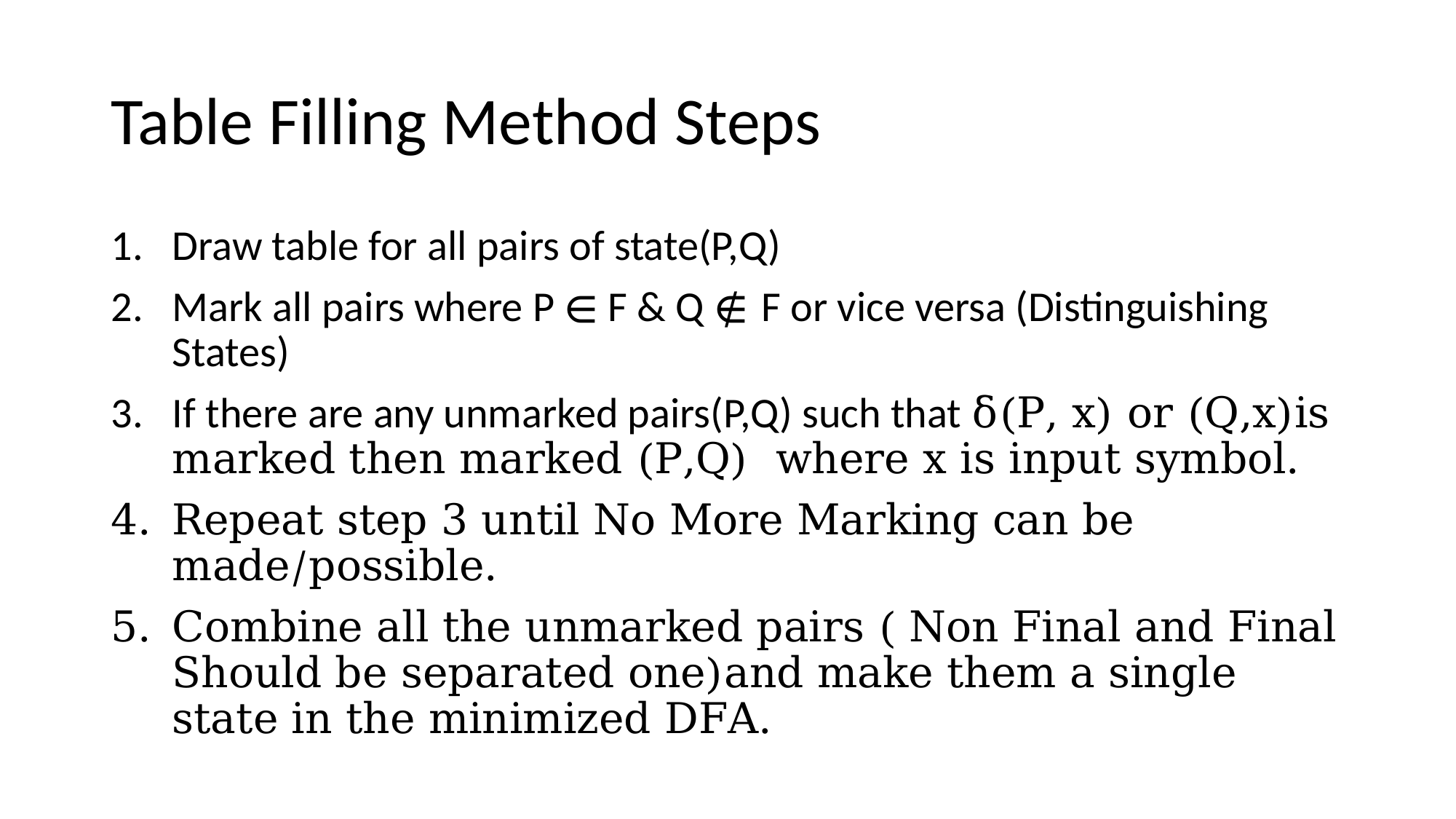

# Table Filling Method Steps
Draw table for all pairs of state(P,Q)
Mark all pairs where P ∈ F & Q ∉ F or vice versa (Distinguishing States)
If there are any unmarked pairs(P,Q) such that δ(P, x) or (Q,x)is marked then marked (P,Q)  where x is input symbol.
Repeat step 3 until No More Marking can be made/possible.
Combine all the unmarked pairs ( Non Final and Final Should be separated one)and make them a single state in the minimized DFA.